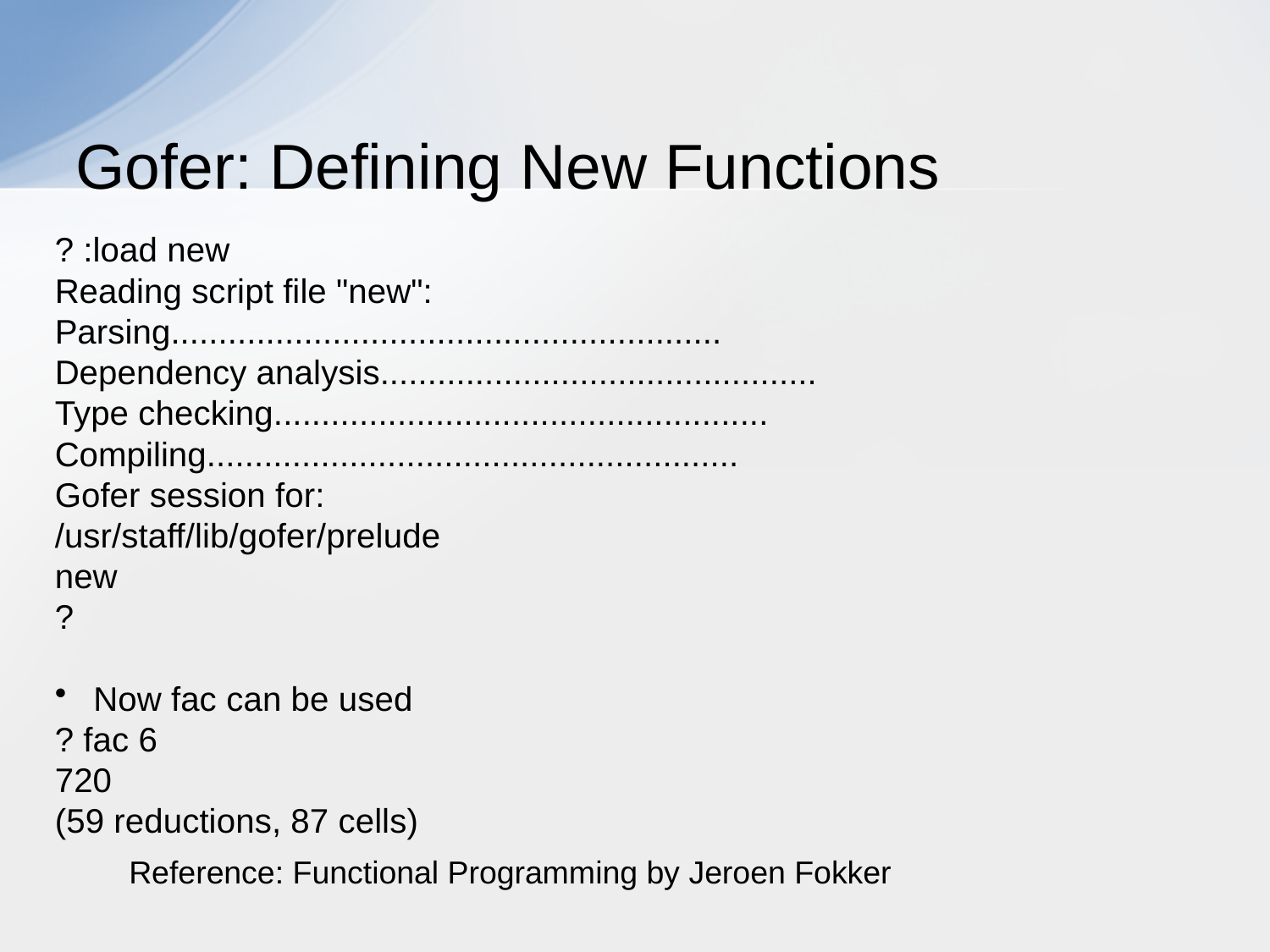

# Gofer: Defining New Functions
? :load new
Reading script file "new":
Parsing..........................................................
Dependency analysis..............................................
Type checking....................................................
Compiling........................................................
Gofer session for:
/usr/staff/lib/gofer/prelude
new
?

Now fac can be used
? fac 6
720
(59 reductions, 87 cells)
Reference: Functional Programming by Jeroen Fokker